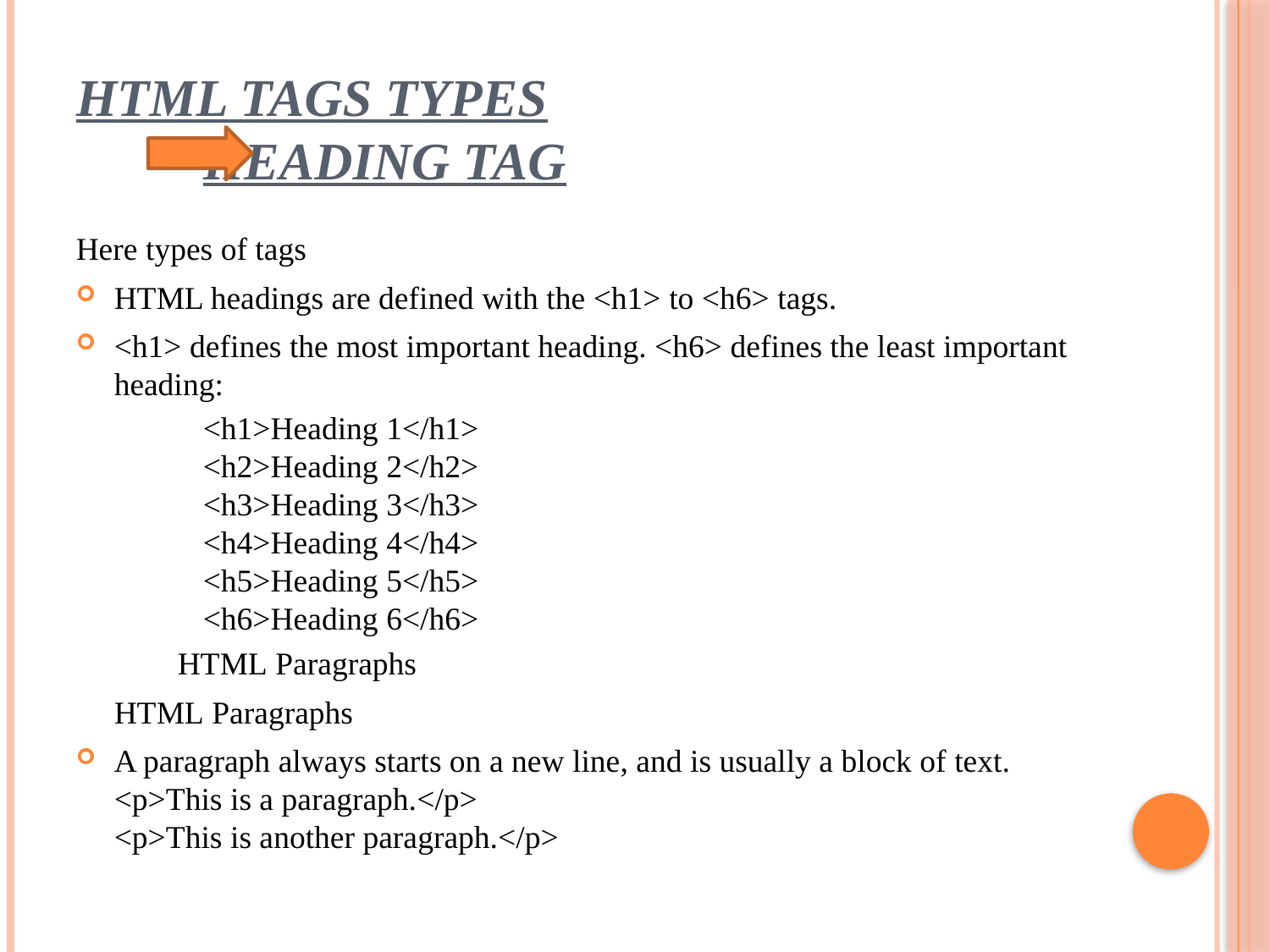

# Html tags types heading tag

Here types of tags
HTML headings are defined with the <h1> to <h6> tags.
<h1> defines the most important heading. <h6> defines the least important heading:
	<h1>Heading 1</h1>
<h2>Heading 2</h2>
<h3>Heading 3</h3>
<h4>Heading 4</h4>
<h5>Heading 5</h5>
<h6>Heading 6</h6>
HTML Paragraphs
	HTML Paragraphs
A paragraph always starts on a new line, and is usually a block of text.
<p>This is a paragraph.</p>
<p>This is another paragraph.</p>